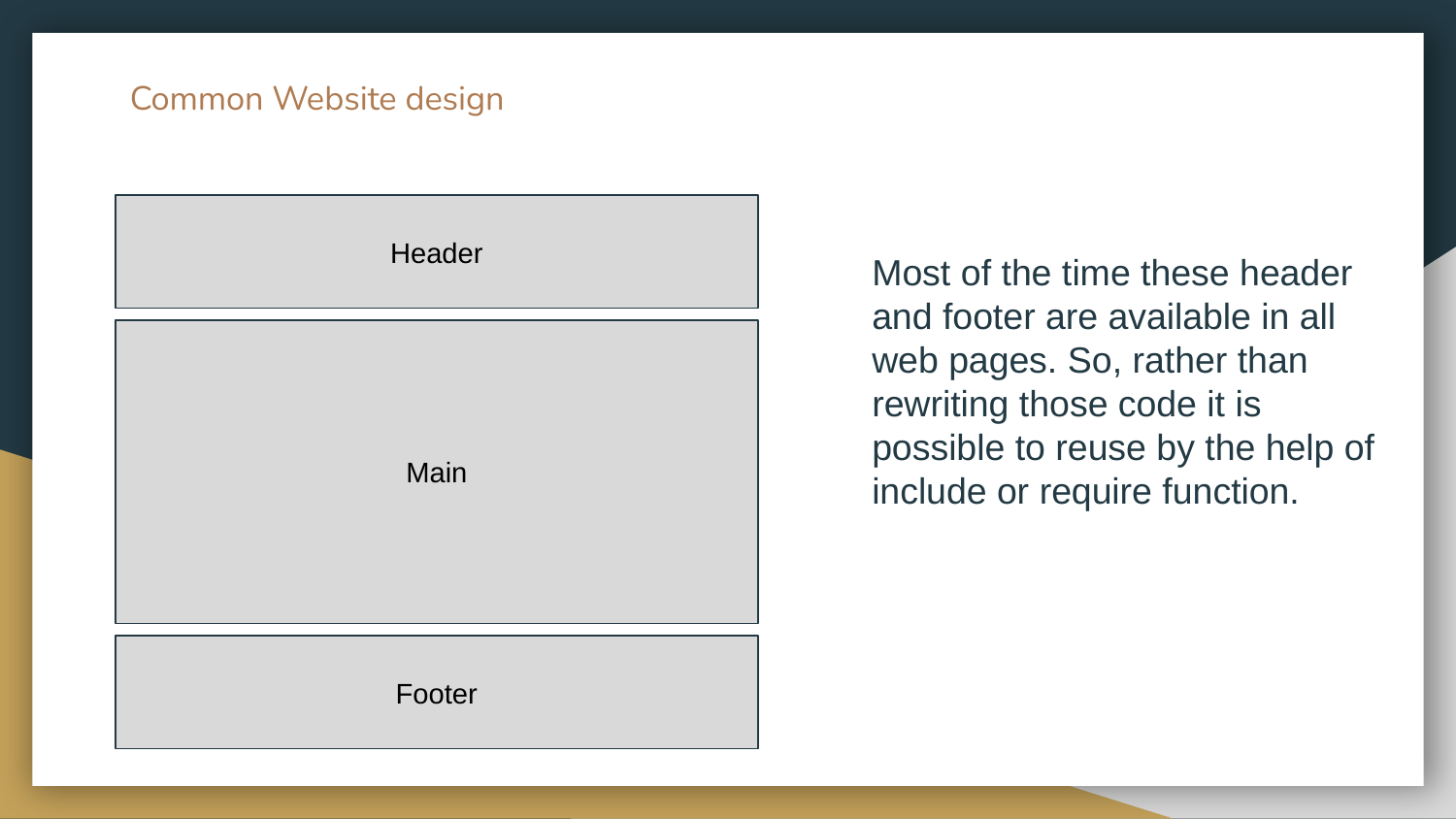

# Common Website design
Header
Most of the time these header and footer are available in all web pages. So, rather than rewriting those code it is possible to reuse by the help of include or require function.

Main
Footer